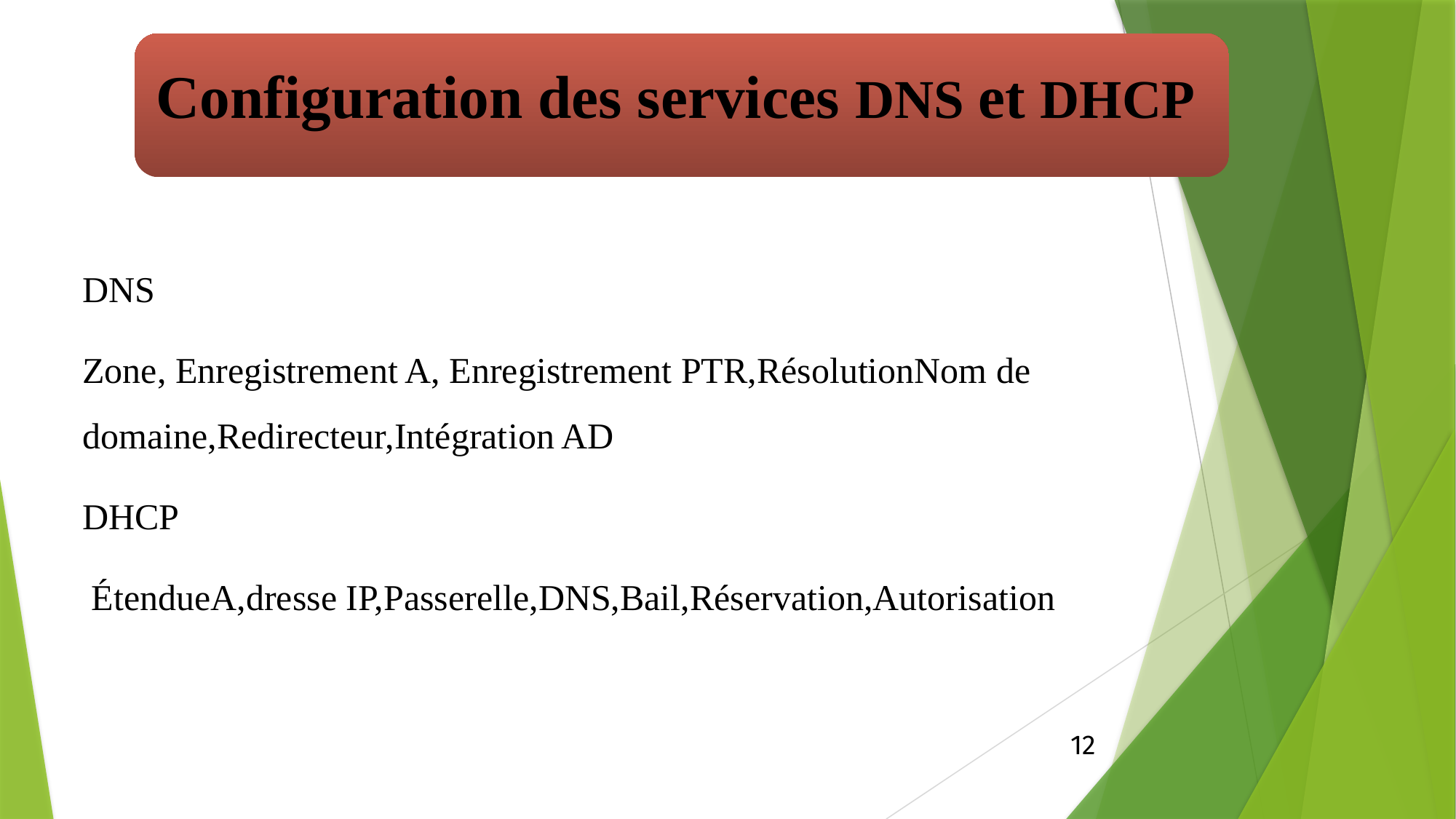

Configuration des services DNS et DHCP
DNS
Zone, Enregistrement A, Enregistrement PTR,RésolutionNom de    domaine,Redirecteur,Intégration AD
DHCP
 ÉtendueA,dresse IP,Passerelle,DNS,Bail,Réservation,Autorisation

12